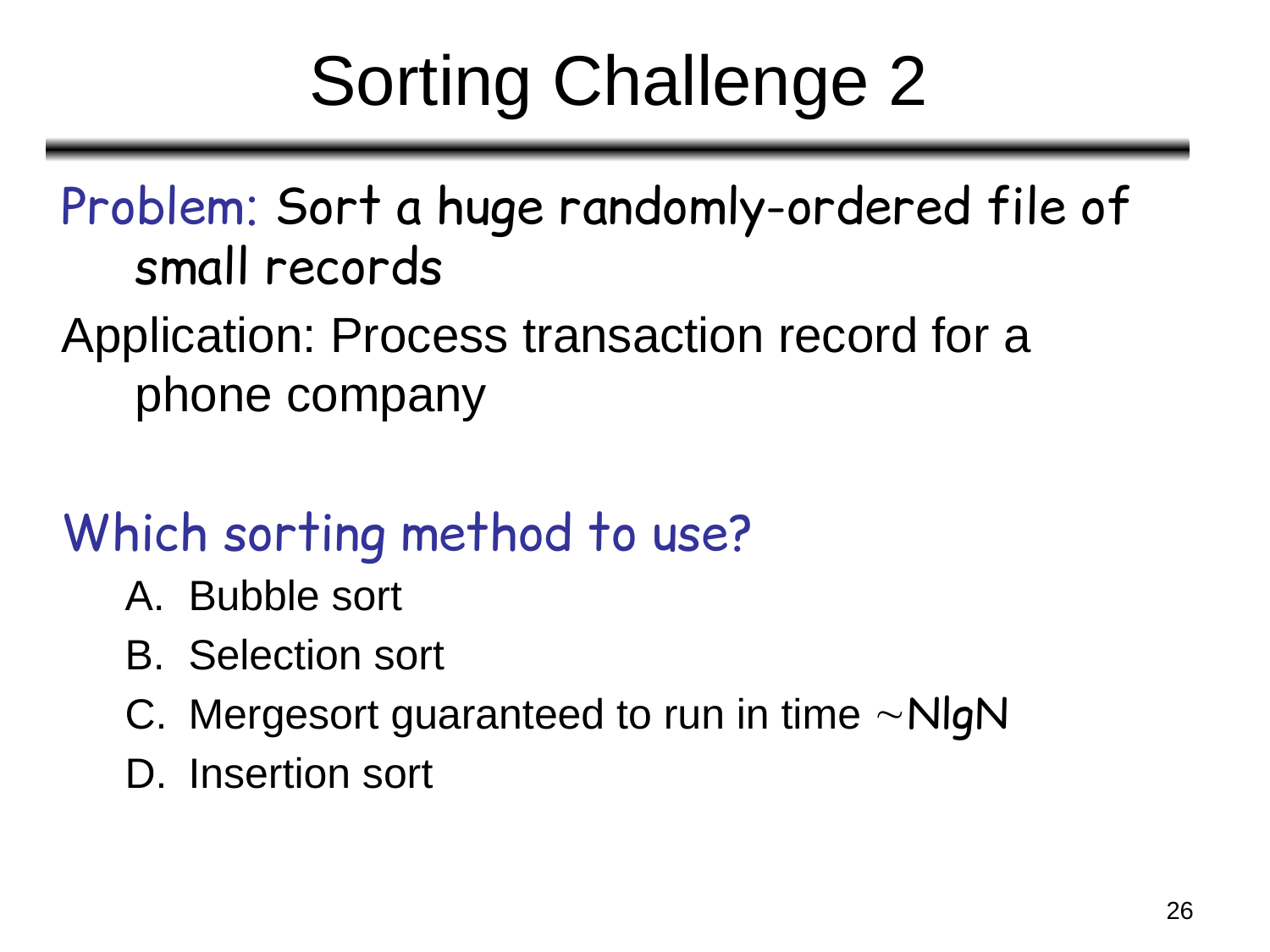

# Sorting Challenge 2
Problem: Sort a huge randomly-ordered file of small records
Application: Process transaction record for a phone company

Which sorting method to use?
Bubble sort
Selection sort
Mergesort guaranteed to run in time ∼NlgN
Insertion sort

26